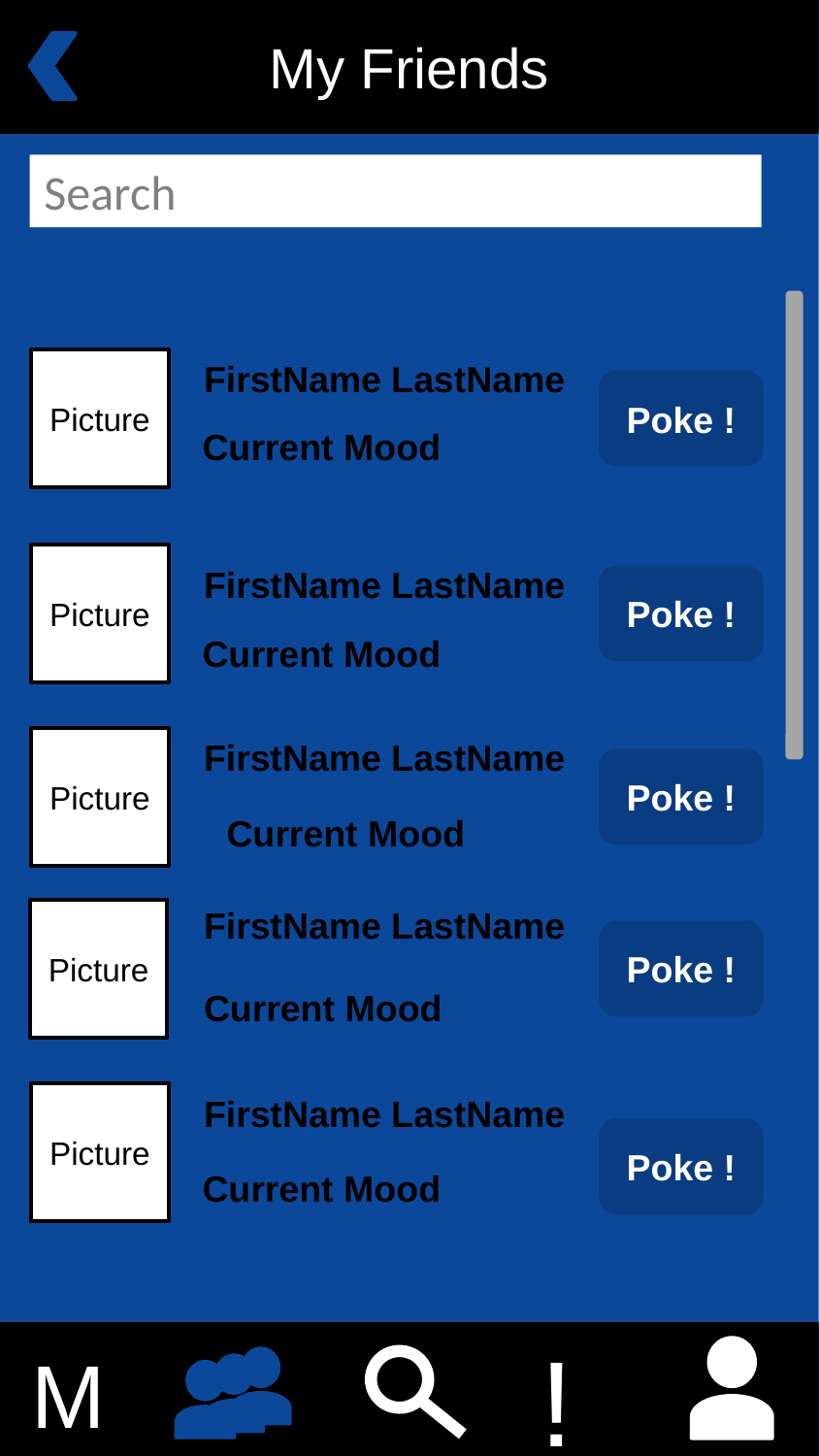

My Friends

Search

Picture
FirstName LastName
Poke !
Current Mood
Picture
FirstName LastName
Poke !
Current Mood
Picture
FirstName LastName
Poke !
Current Mood
FirstName LastName
Picture
Poke !
Current Mood
Picture
FirstName LastName
Poke !
Current Mood
!

M